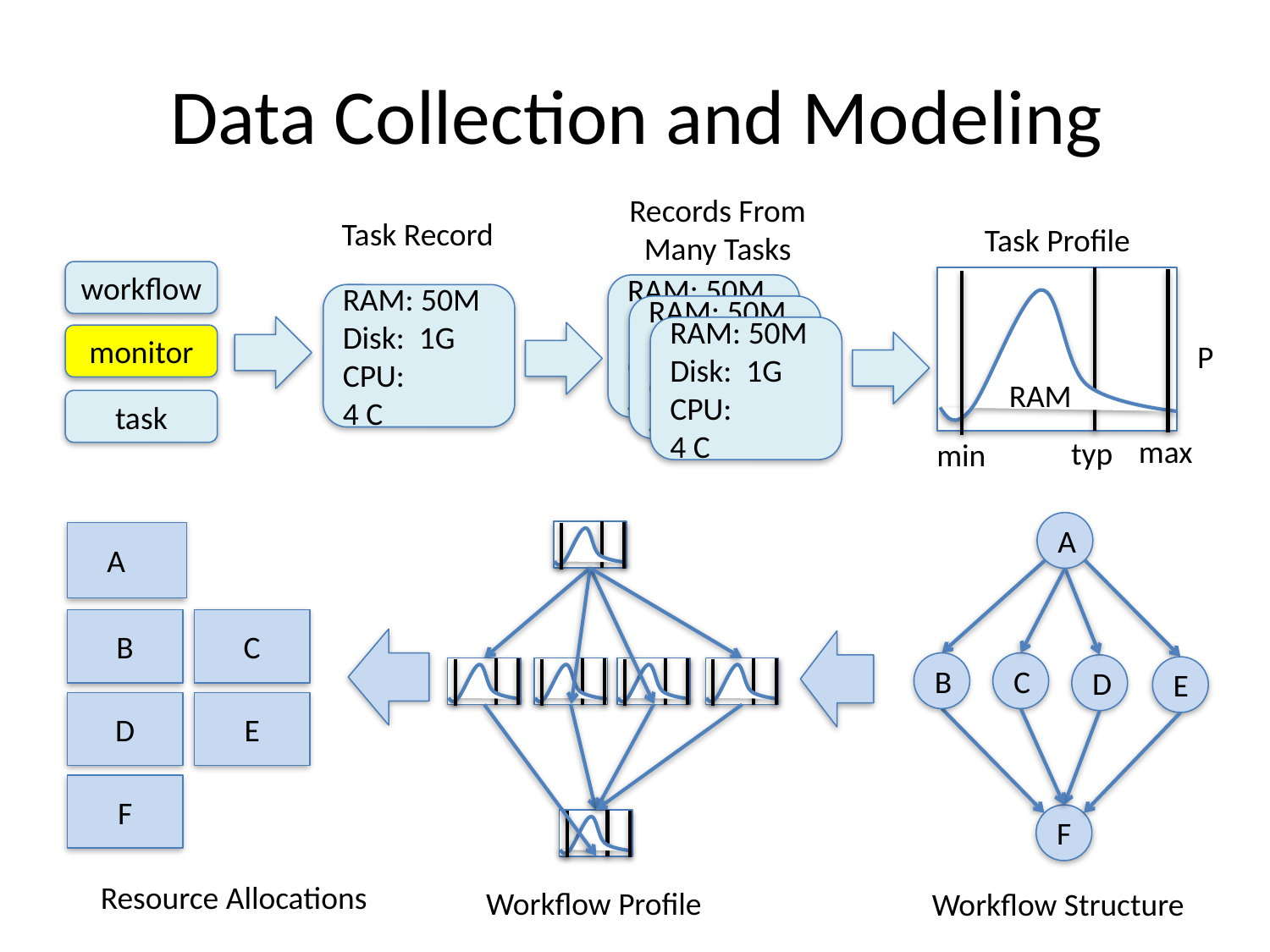

# Data Collection and Modeling
Records From
Many Tasks
Task Record
Task Profile
workflow

P
RAM
max
typ
min
RAM: 50M
Disk:  1G
CPU:	  4 C
RAM: 50M
Disk:  1G
CPU:	  4 C
RAM: 50M
Disk:  1G
CPU:	  4 C

RAM: 50M
Disk:  1G
CPU:	  4 C

monitor

task
A
B
C
D
E
F
Workflow Structure

Workflow Profile
A
C
B

E
D
F
Resource Allocations